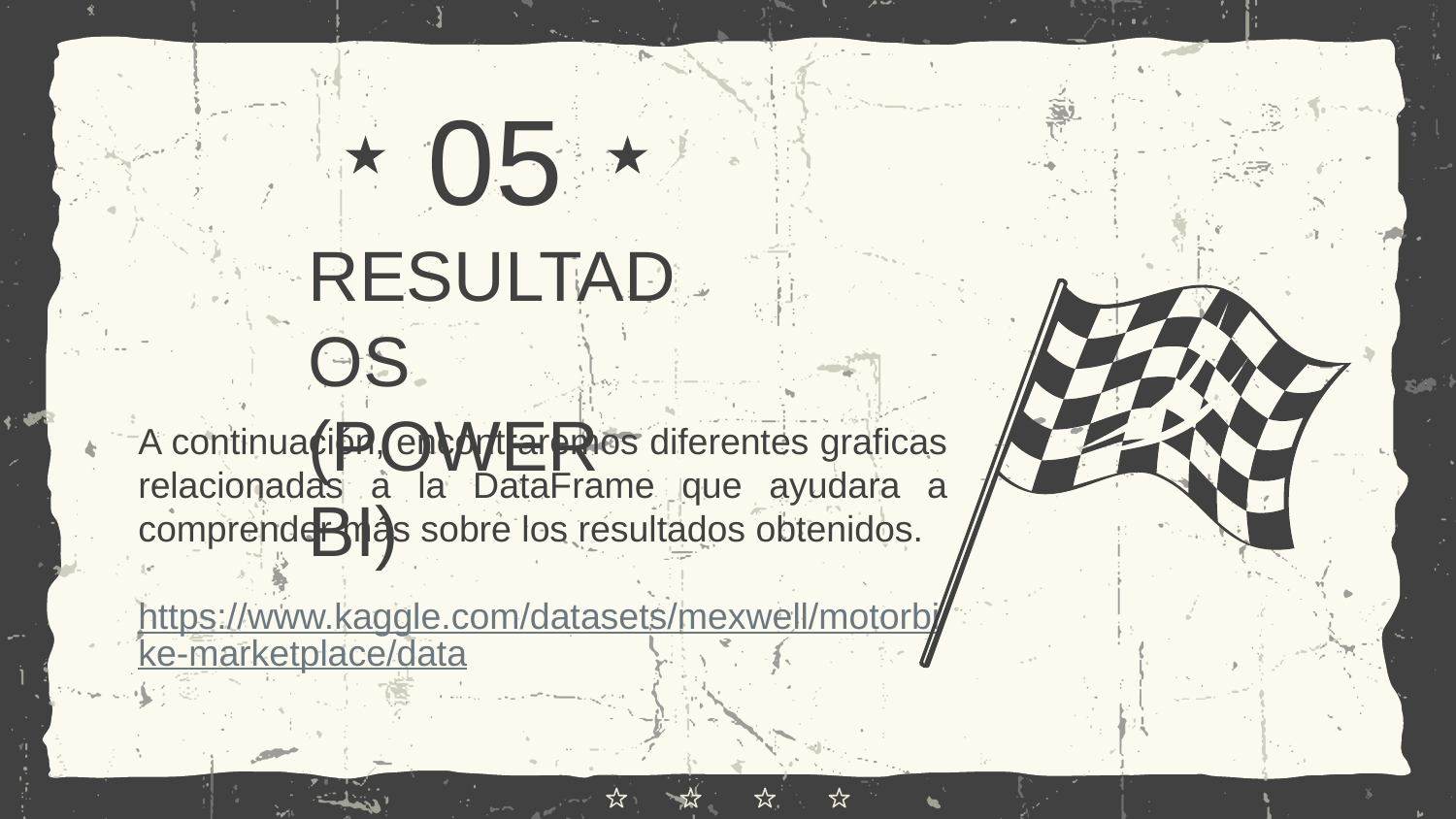

05

# RESULTADOS (POWER BI)

A continuación, encontraremos diferentes graficas relacionadas a la DataFrame que ayudara a comprender más sobre los resultados obtenidos.

https://www.kaggle.com/datasets/mexwell/motorbike-marketplace/data